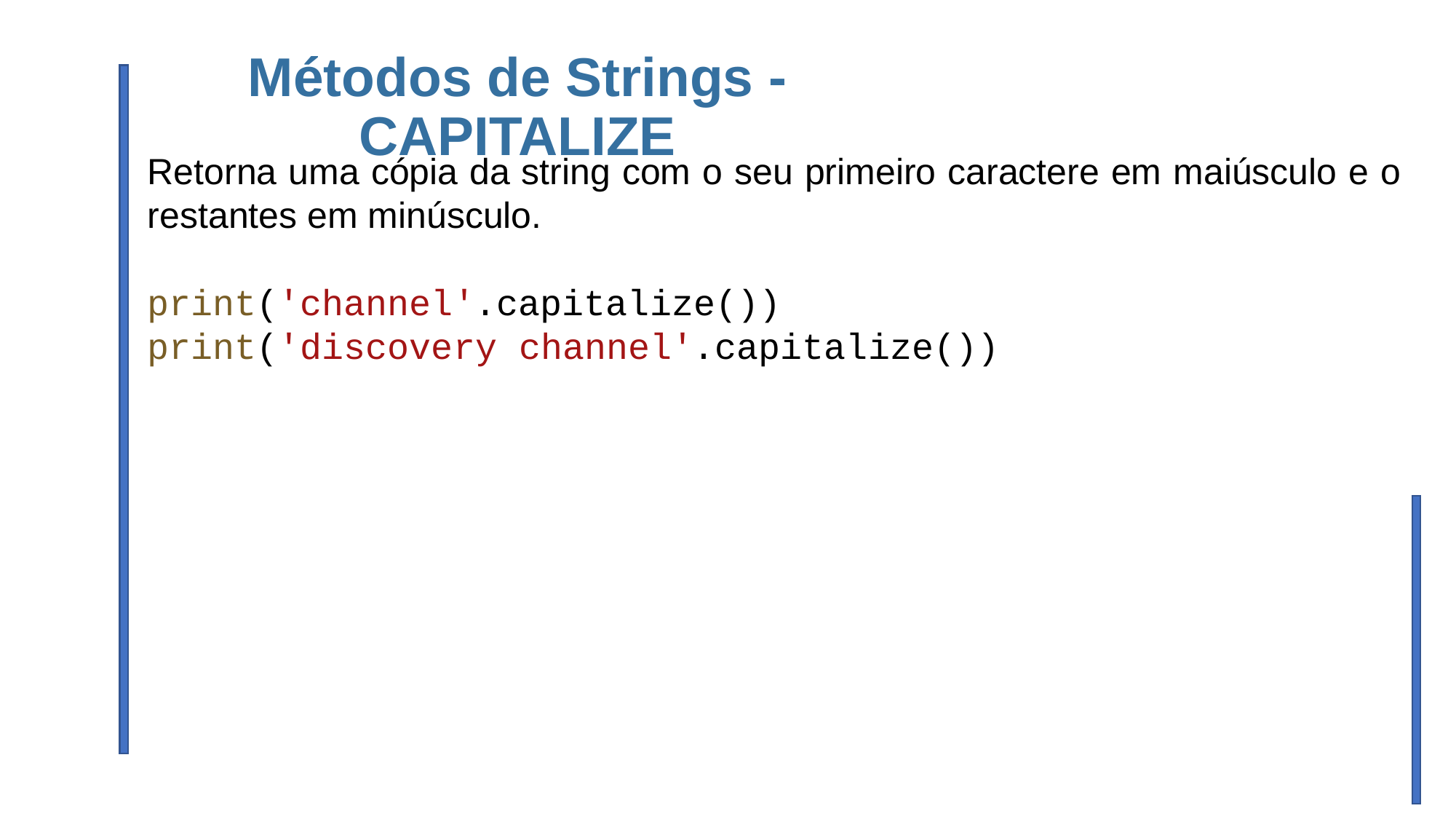

Métodos de Strings - CAPITALIZE

Retorna uma cópia da string com o seu primeiro caractere em maiúsculo e o restantes em minúsculo.

print('channel'.capitalize())
print('discovery channel'.capitalize())